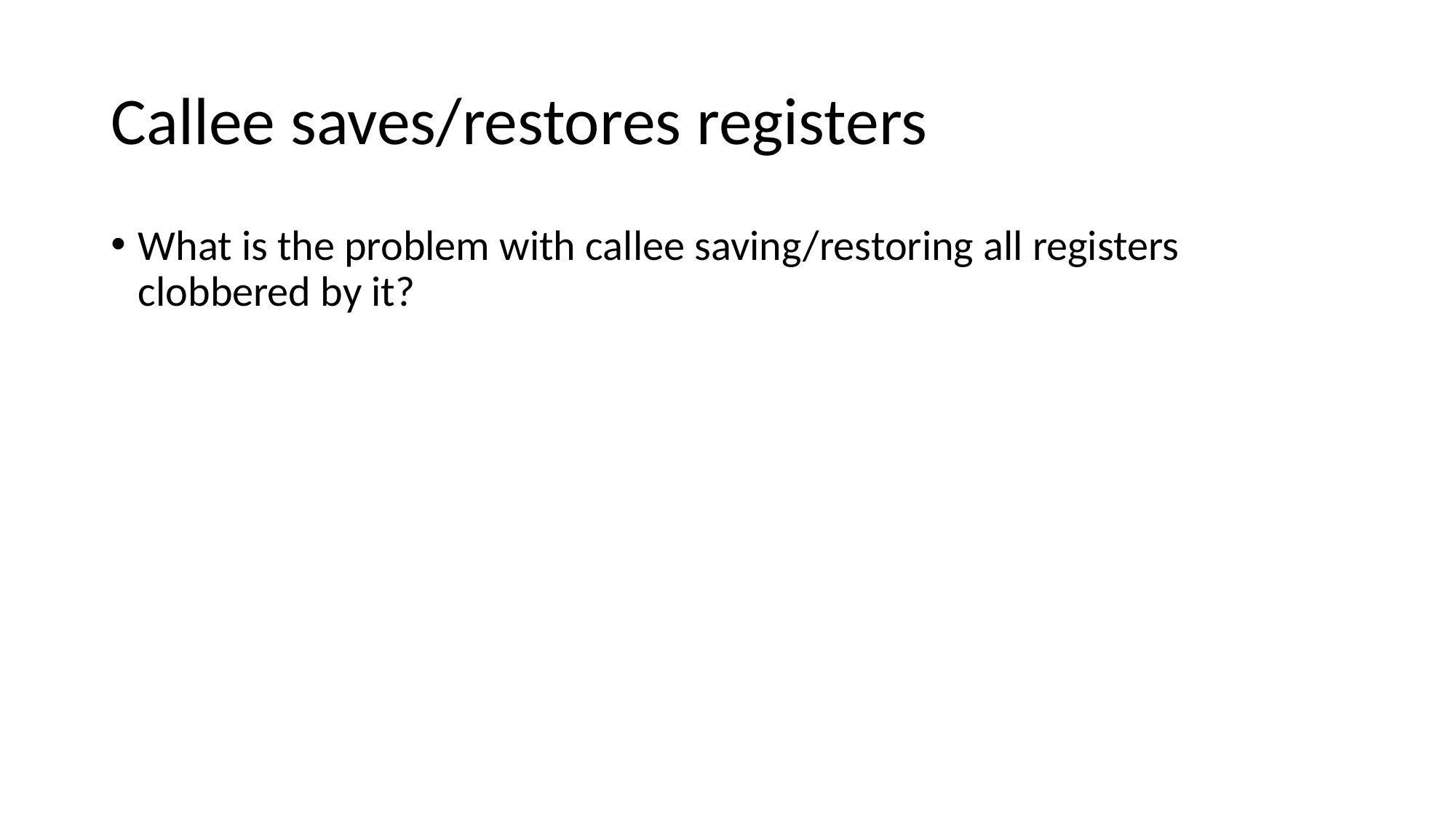

# Callee saves/restores registers
What is the problem with callee saving/restoring all registers clobbered by it?